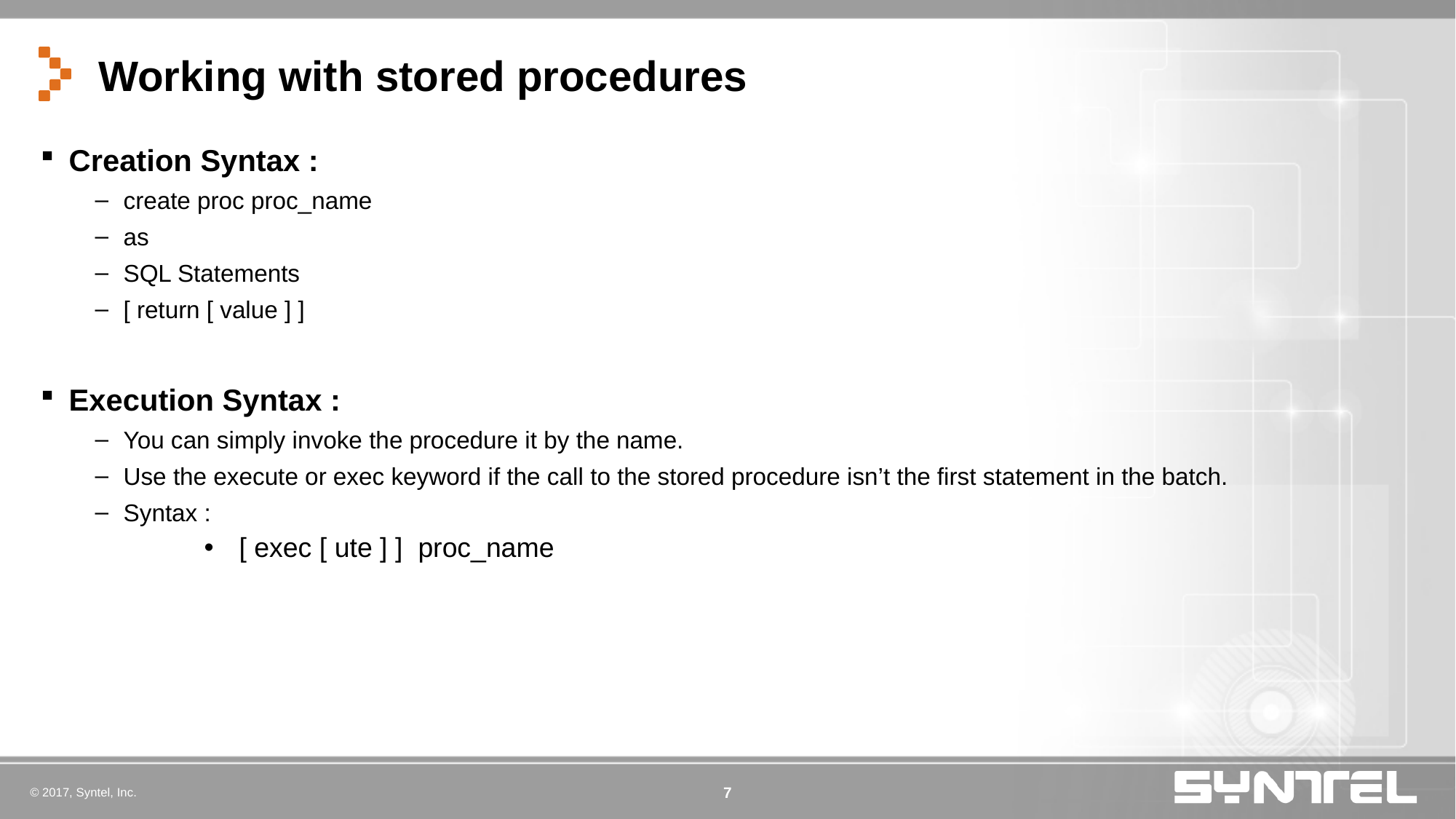

# Working with stored procedures
Creation Syntax :
create proc proc_name
as
SQL Statements
[ return [ value ] ]

Execution Syntax :
You can simply invoke the procedure it by the name.
Use the execute or exec keyword if the call to the stored procedure isn’t the first statement in the batch.
Syntax :
 [ exec [ ute ] ]  proc_name